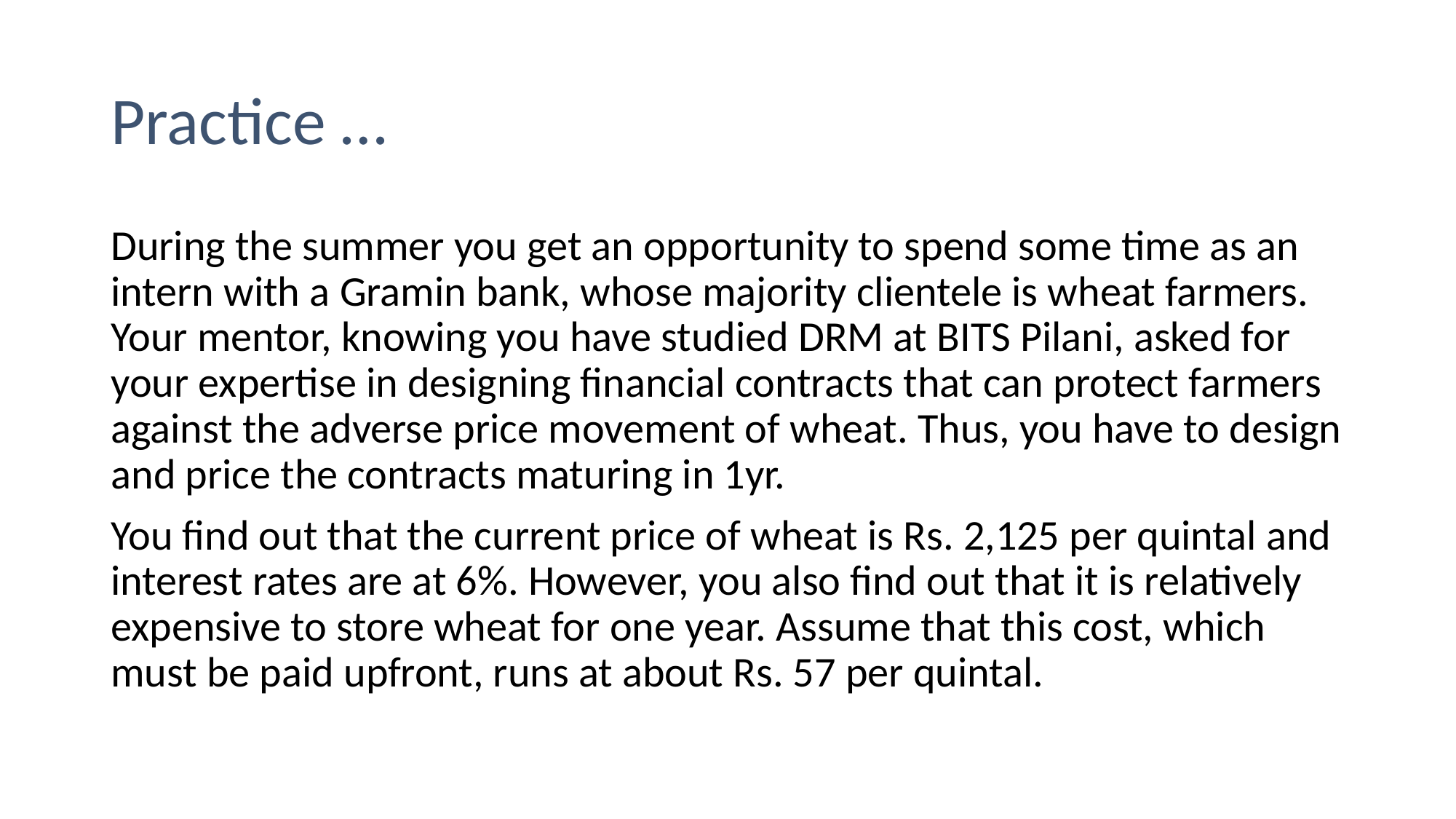

# Practice …
During the summer you get an opportunity to spend some time as an intern with a Gramin bank, whose majority clientele is wheat farmers. Your mentor, knowing you have studied DRM at BITS Pilani, asked for your expertise in designing financial contracts that can protect farmers against the adverse price movement of wheat. Thus, you have to design and price the contracts maturing in 1yr.
You find out that the current price of wheat is Rs. 2,125 per quintal and interest rates are at 6%. However, you also find out that it is relatively expensive to store wheat for one year. Assume that this cost, which must be paid upfront, runs at about Rs. 57 per quintal.